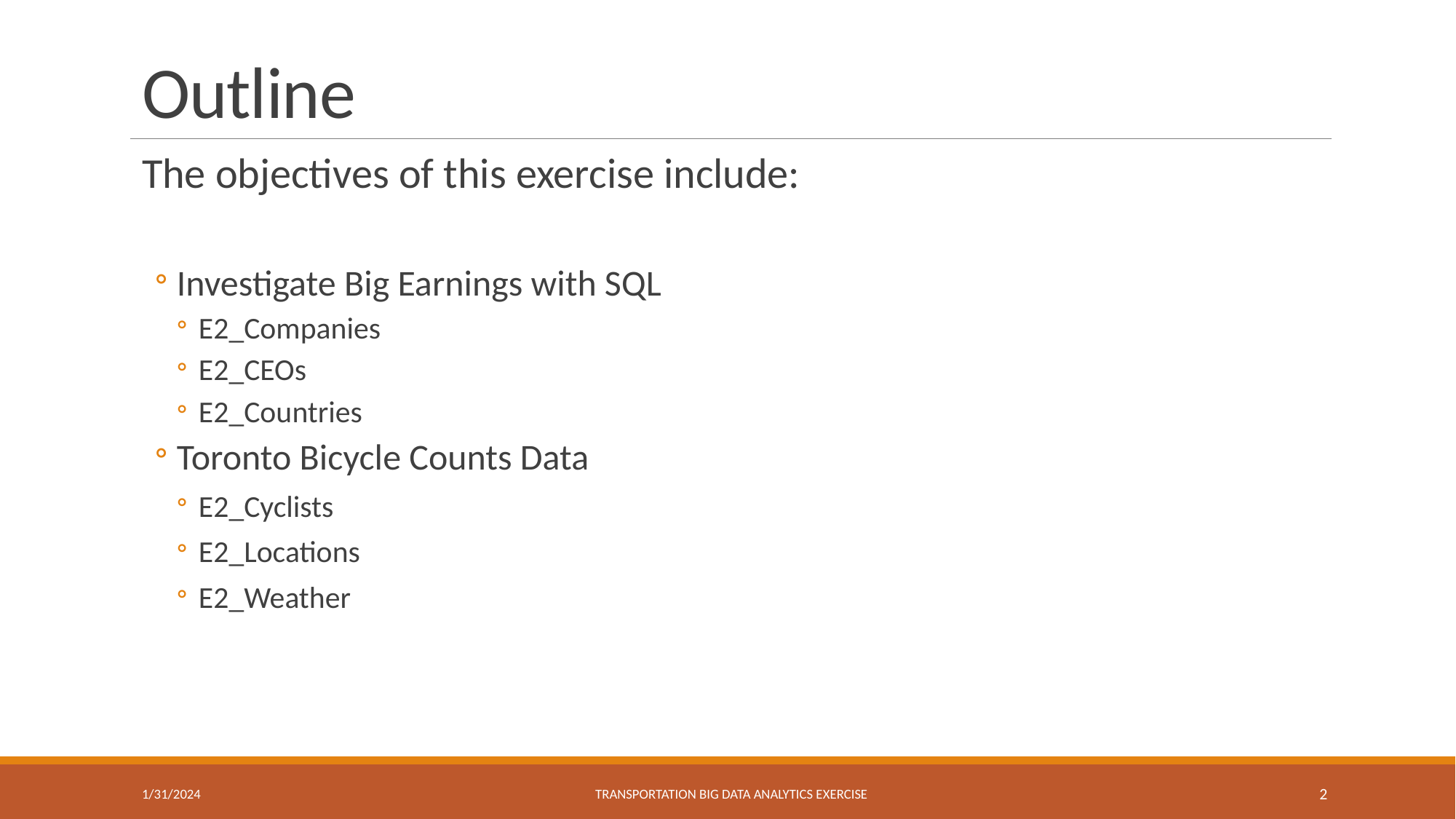

# Outline
The objectives of this exercise include:

Investigate Big Earnings with SQL
E2_Companies
E2_CEOs
E2_Countries
Toronto Bicycle Counts Data
E2_Cyclists
E2_Locations
E2_Weather

1/31/2024
Transportation Big Data Analytics eXERCISE
2